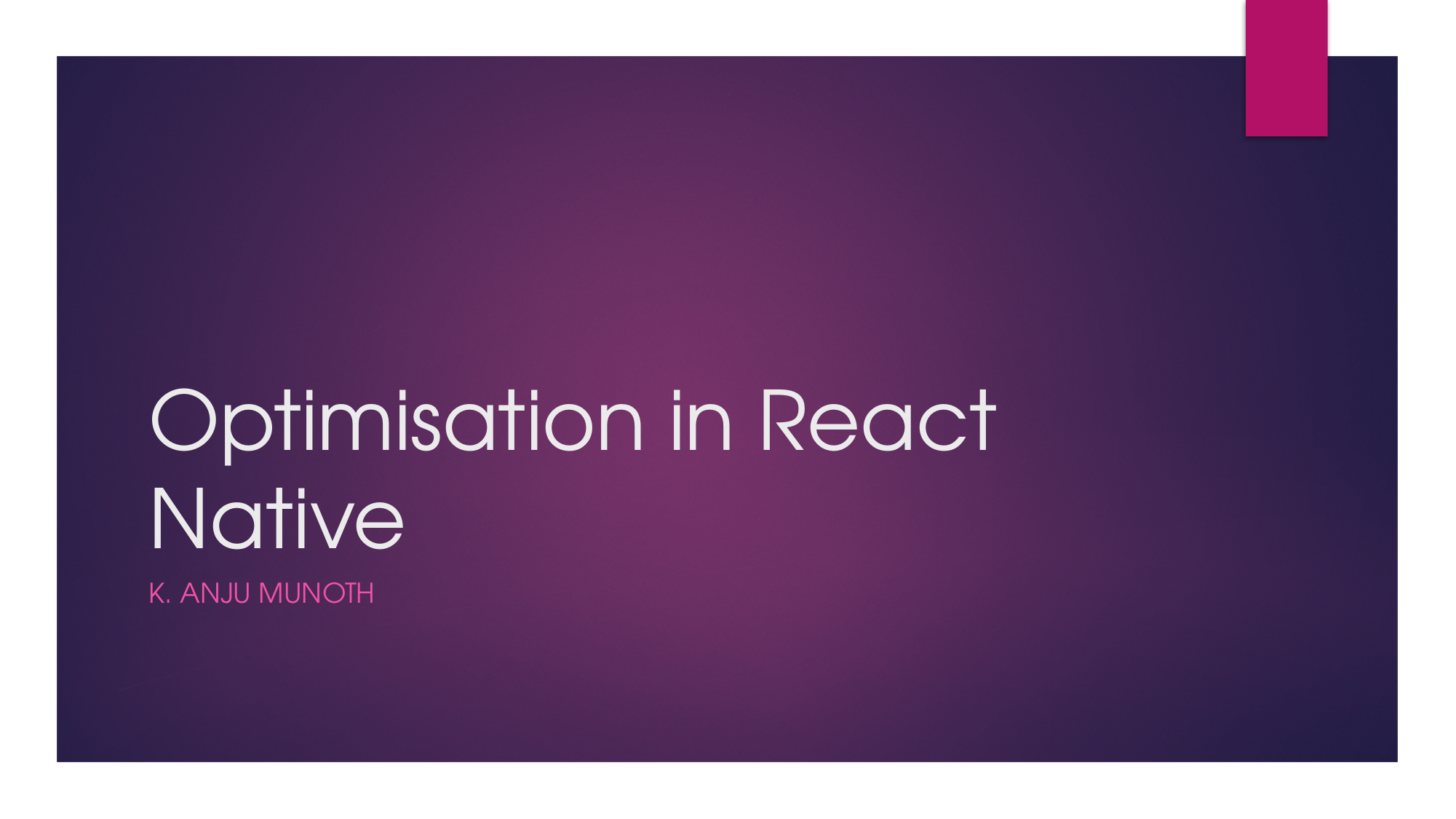

# Optimisation in React Native
K. Anju Munoth